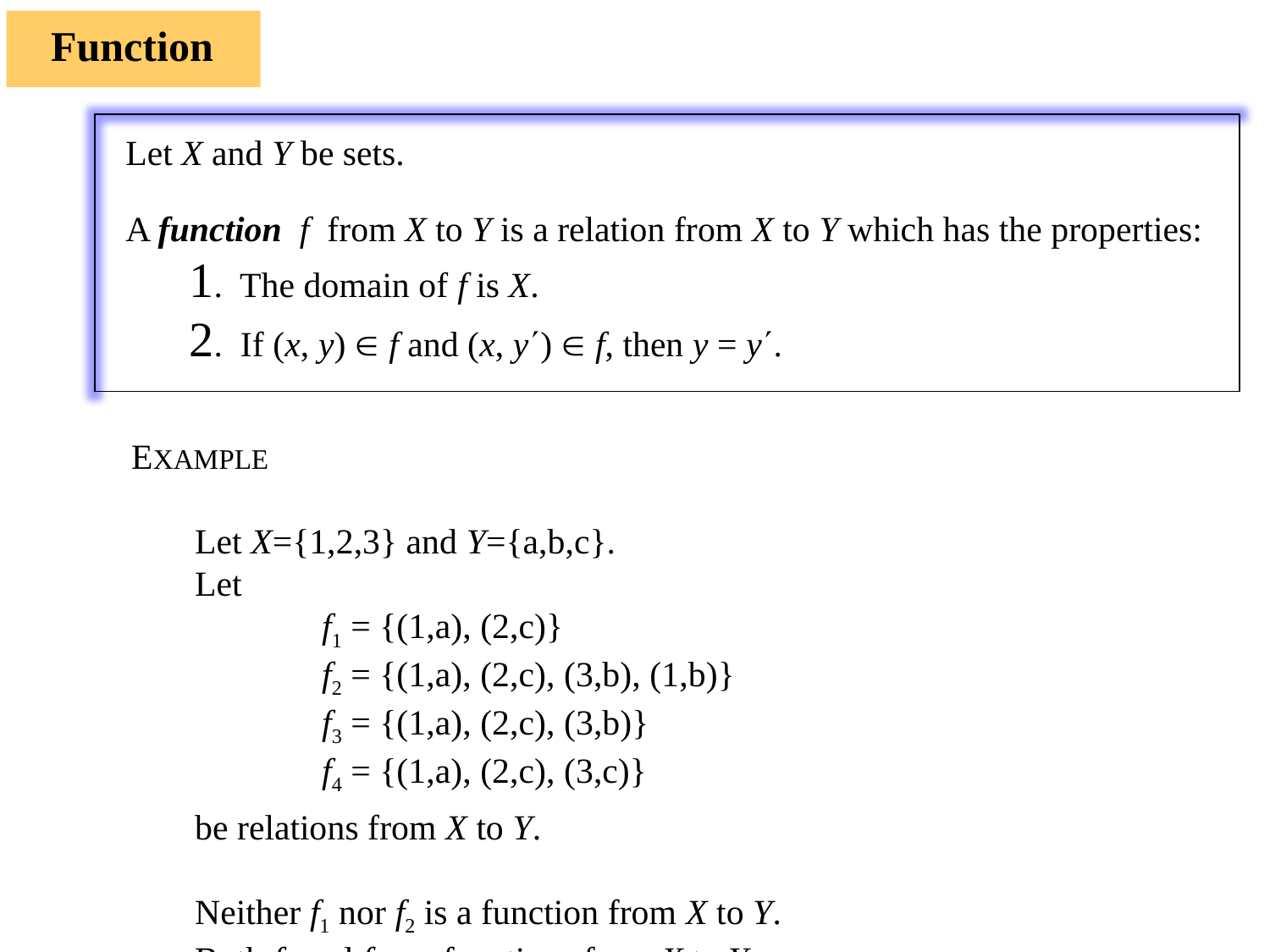

Function

Let X and Y be sets.
A function  f  from X to Y is a relation from X to Y which has the properties:
1.  The domain of f is X.
2.  If (x, y) ∈ f and (x, y′) ∈ f, then y = y′.
EXAMPLE

Let X={1,2,3} and Y={a,b,c}.
Let
	f1 = {(1,a), (2,c)}
	f2 = {(1,a), (2,c), (3,b), (1,b)}
	f3 = {(1,a), (2,c), (3,b)}
	f4 = {(1,a), (2,c), (3,c)}
be relations from X to Y.

Neither f1 nor f2 is a function from X to Y.
Both f3 and f4 are functions from X to Y.